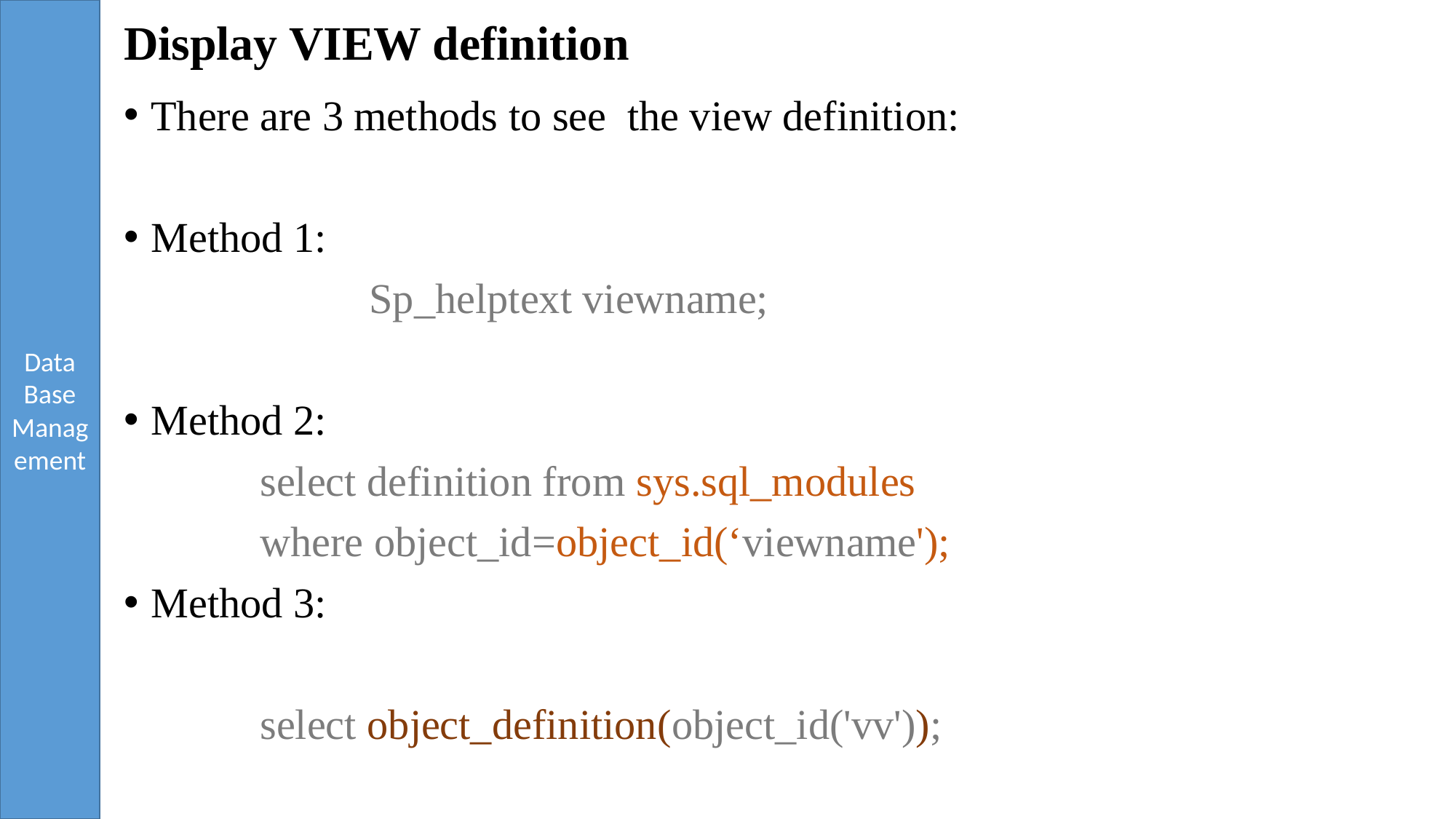

# Display VIEW definition
There are 3 methods to see  the view definition:

Method 1:
			Sp_helptext viewname;

Method 2:
		select definition from sys.sql_modules
		where object_id=object_id(‘viewname');
Method 3:

		select object_definition(object_id('vv'));